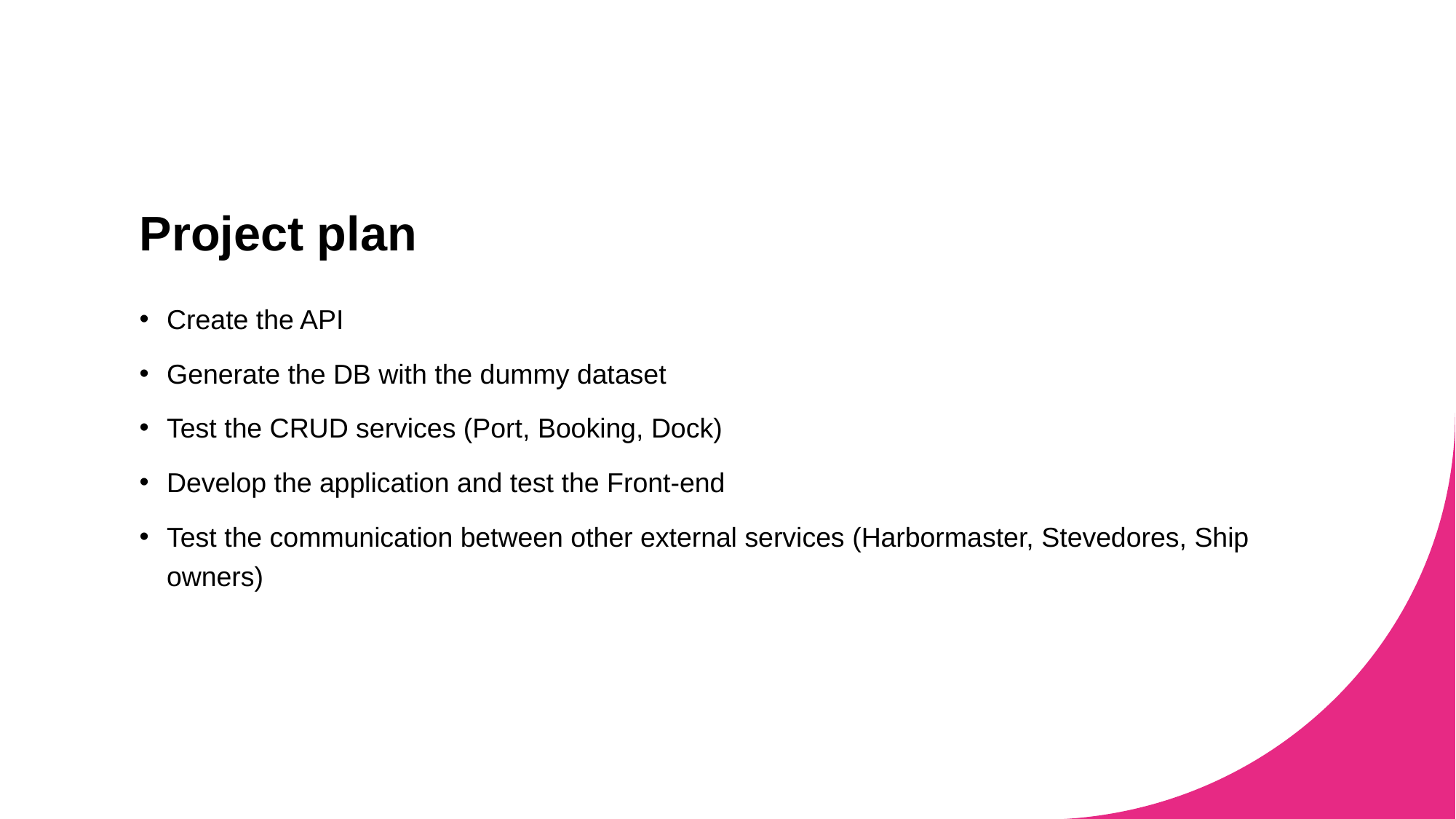

# Project plan
Create the API
Generate the DB with the dummy dataset
Test the CRUD services (Port, Booking, Dock)
Develop the application and test the Front-end
Test the communication between other external services (Harbormaster, Stevedores, Ship owners)